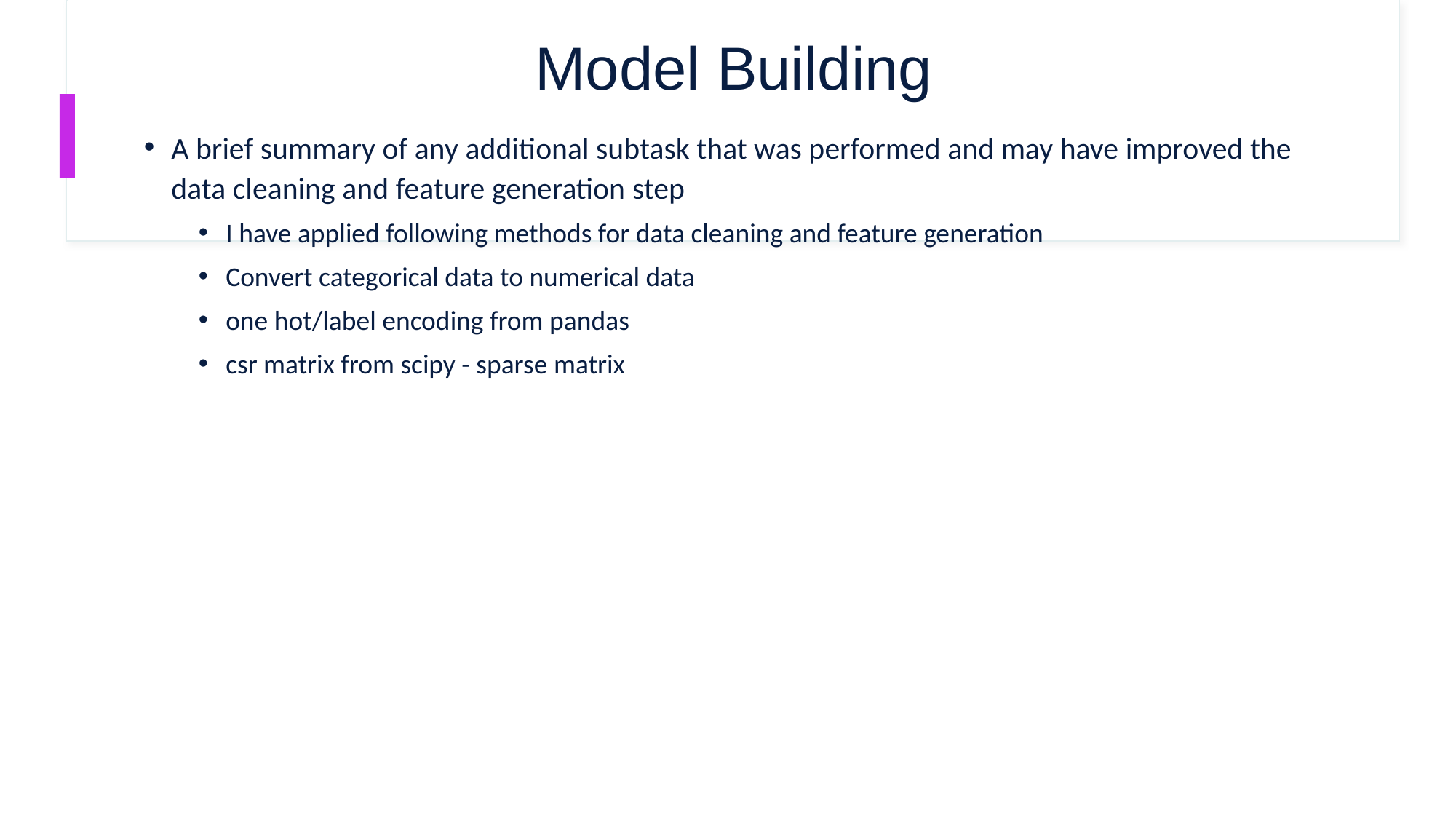

# Model Building
A brief summary of any additional subtask that was performed and may have improved the data cleaning and feature generation step
I have applied following methods for data cleaning and feature generation
Convert categorical data to numerical data
one hot/label encoding from pandas
csr matrix from scipy - sparse matrix